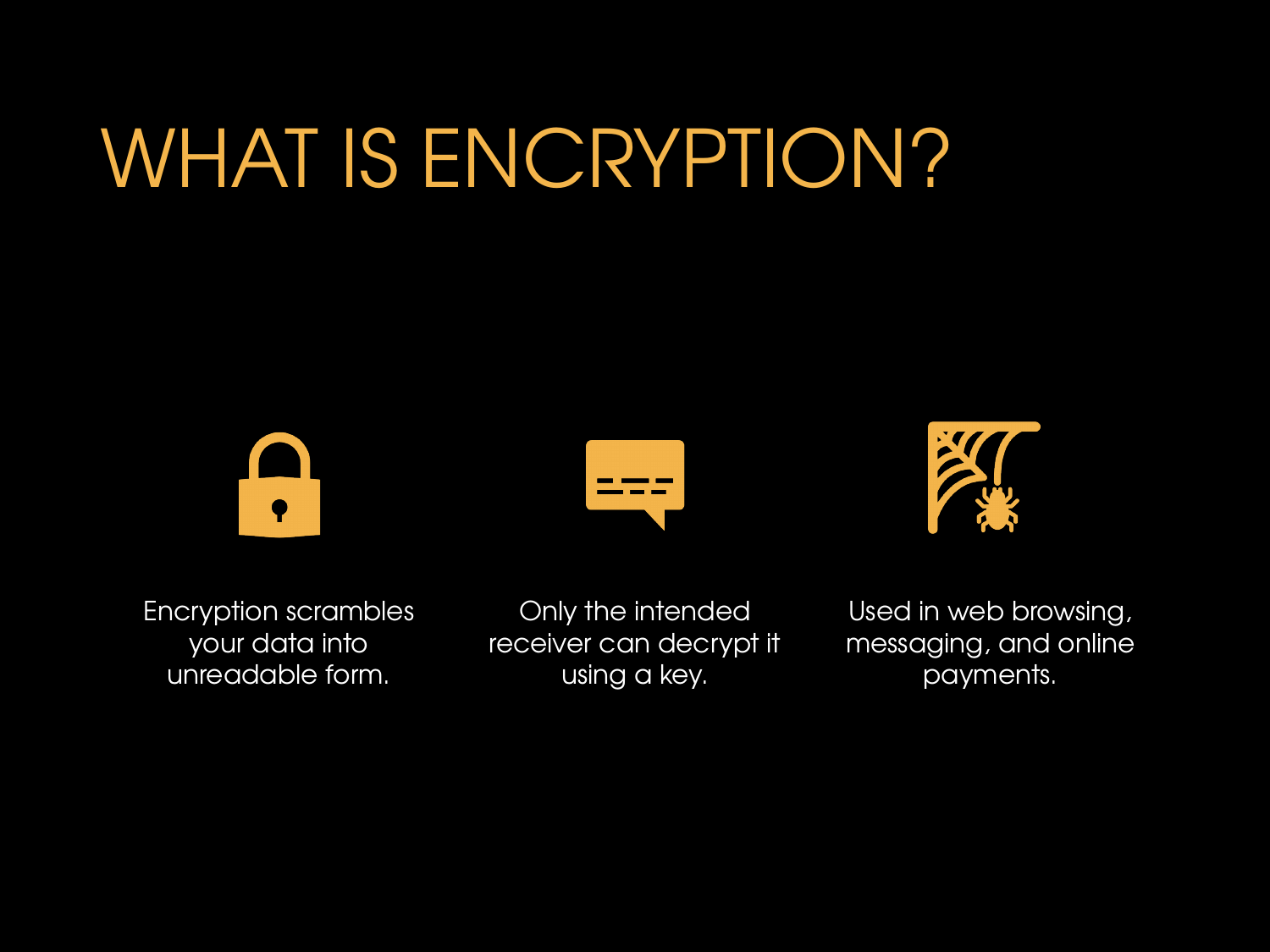

# What is Encryption?
Encryption scrambles your data into unreadable form.
Only the intended receiver can decrypt it using a key.
Used in web browsing, messaging, and online payments.